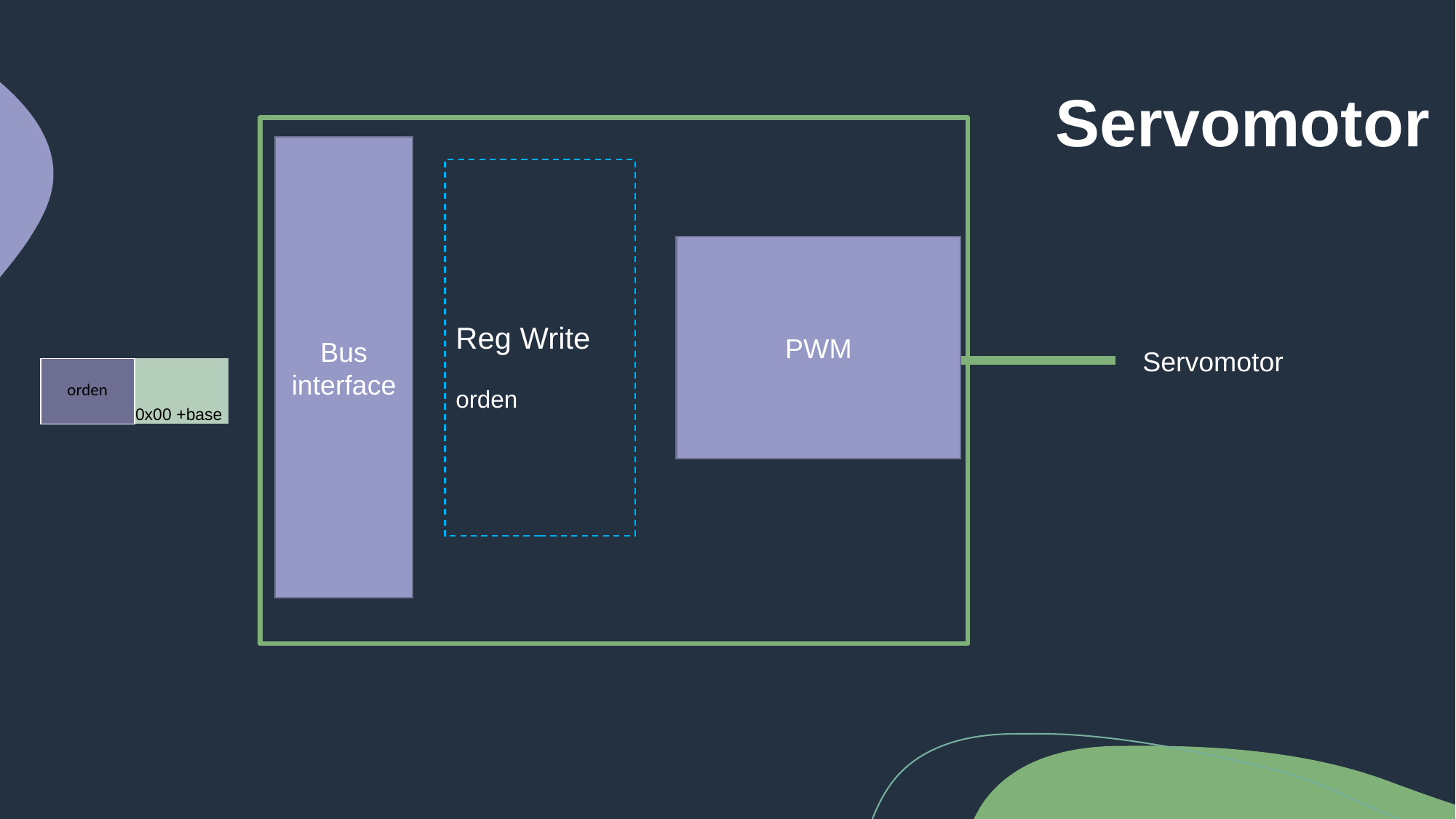

Servomotor

Bus interface

Reg Write

orden
PWM
Servomotor
| orden |  |
| --- | --- |
|  |  |
|  | 0x00 +base |